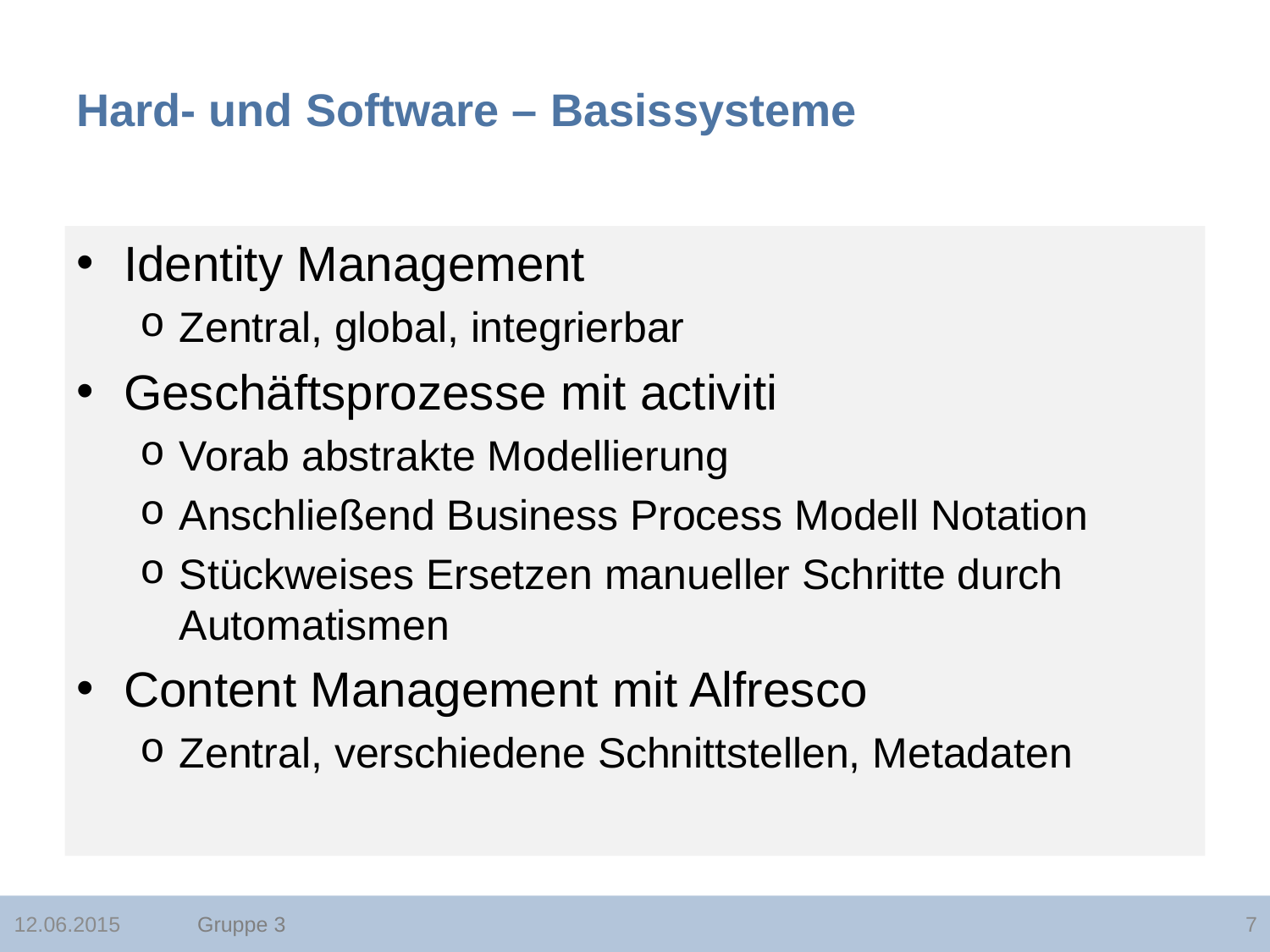

# Hard- und Software – Basissysteme
Identity Management
Zentral, global, integrierbar
Geschäftsprozesse mit activiti
Vorab abstrakte Modellierung
Anschließend Business Process Modell Notation
Stückweises Ersetzen manueller Schritte durch Automatismen
Content Management mit Alfresco
Zentral, verschiedene Schnittstellen, Metadaten
Gruppe 3
12.06.2015
7